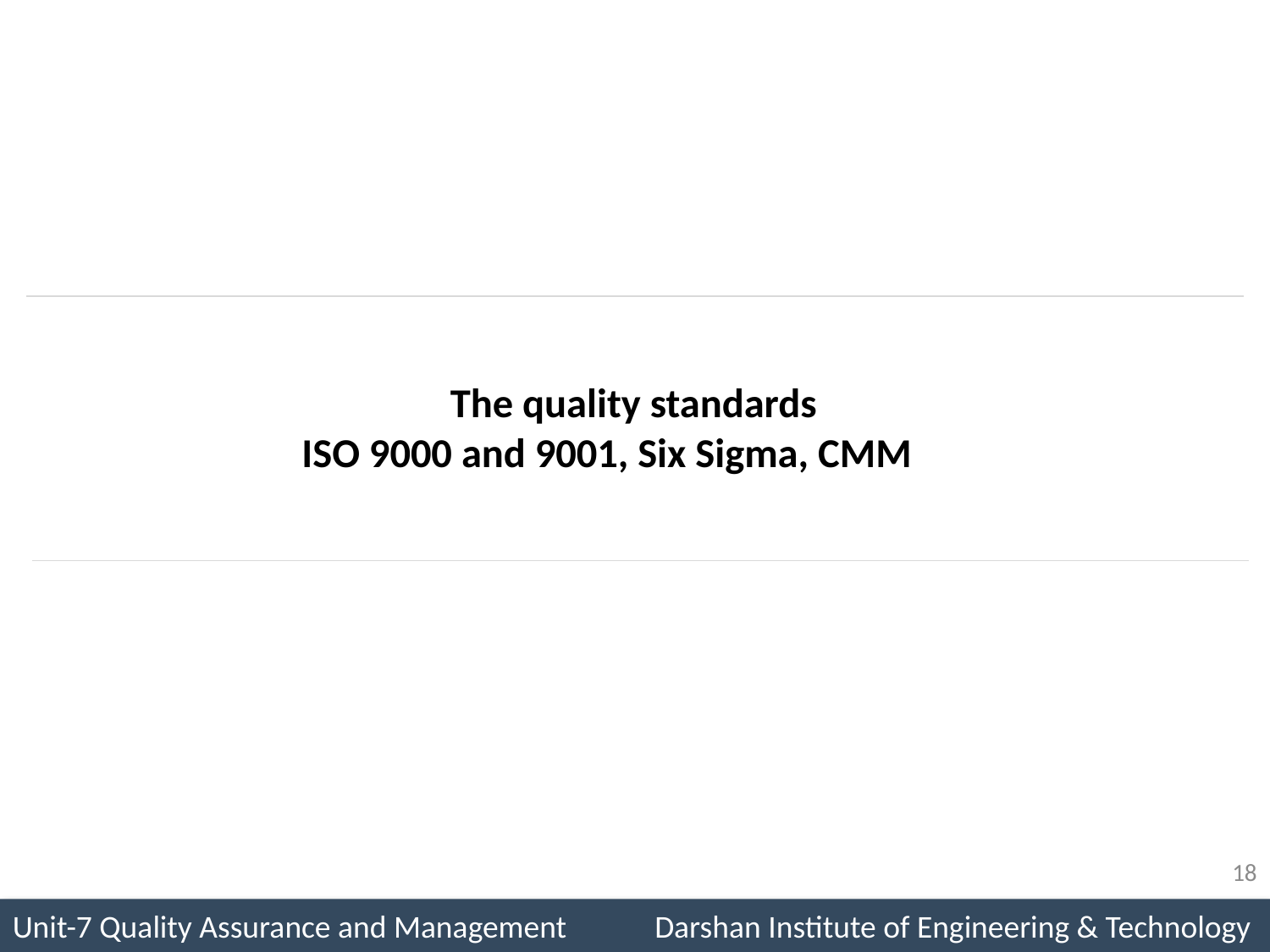

# The quality standards ISO 9000 and 9001, Six Sigma, CMM
18